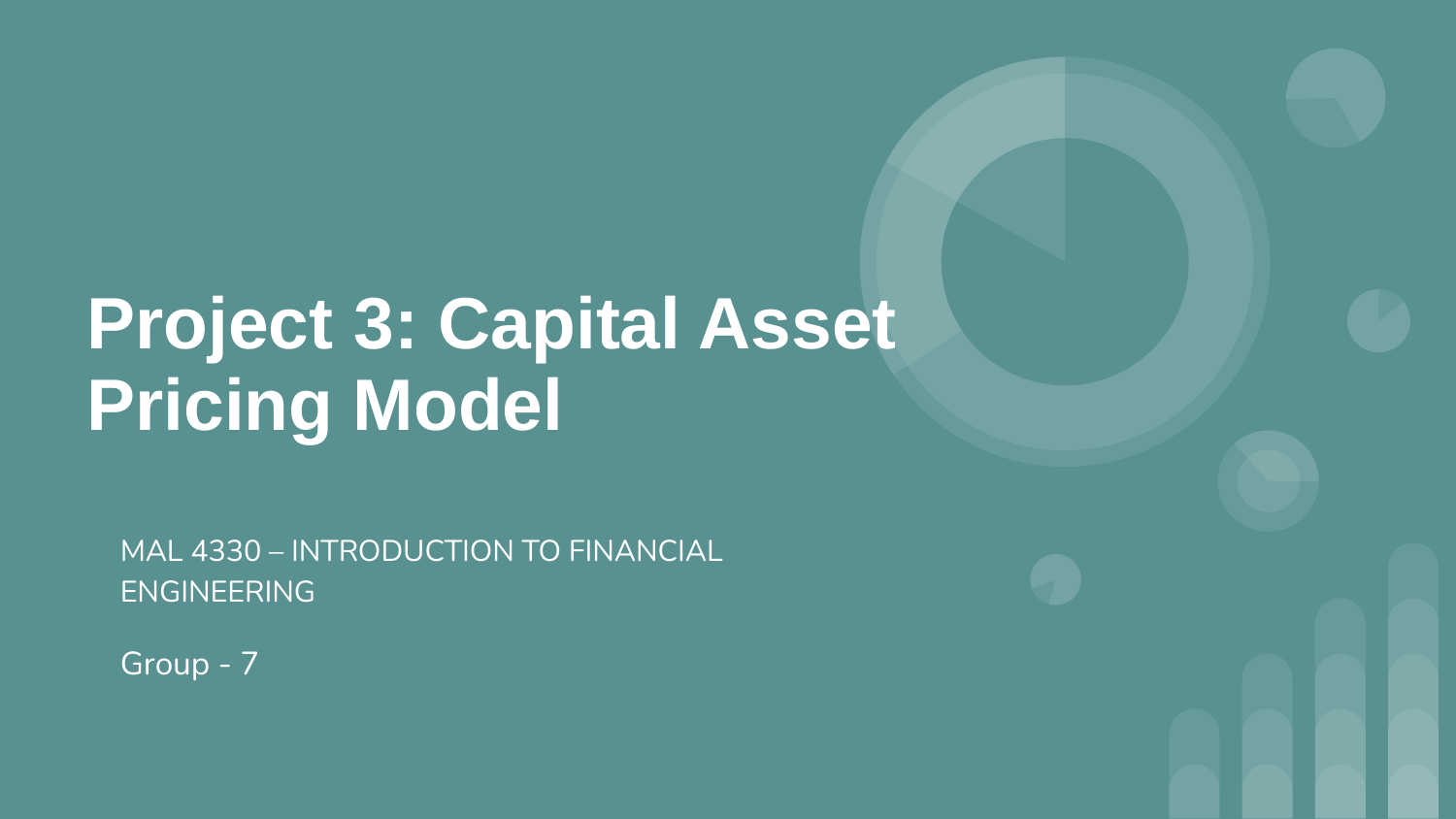

# Project 3: Capital Asset Pricing Model
MAL 4330 – INTRODUCTION TO FINANCIAL  ENGINEERING​
Group - 7